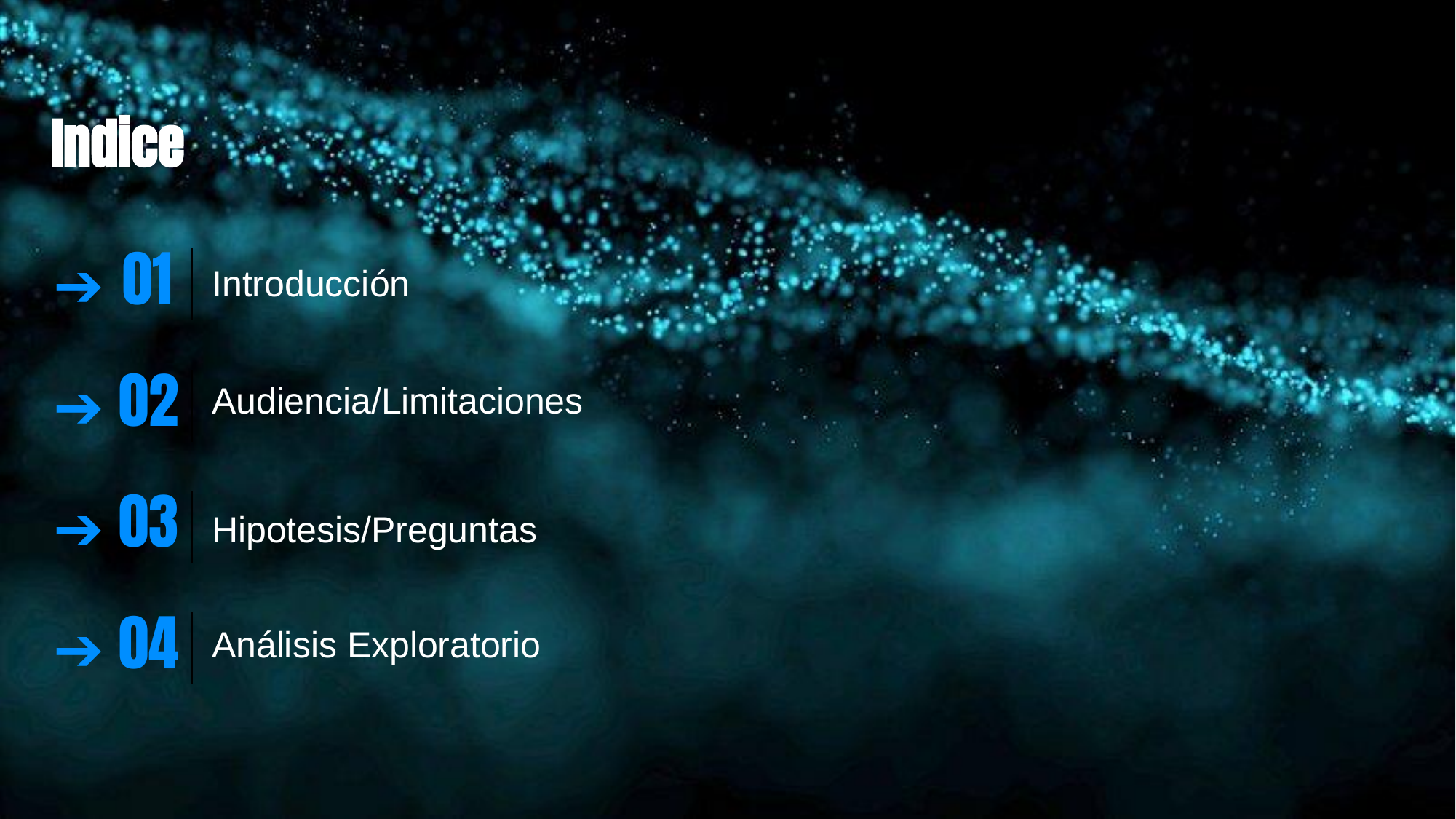

Indice
Introducción
 01
Audiencia/Limitaciones
 02
Hipotesis/Preguntas
 03
Análisis Exploratorio
 04